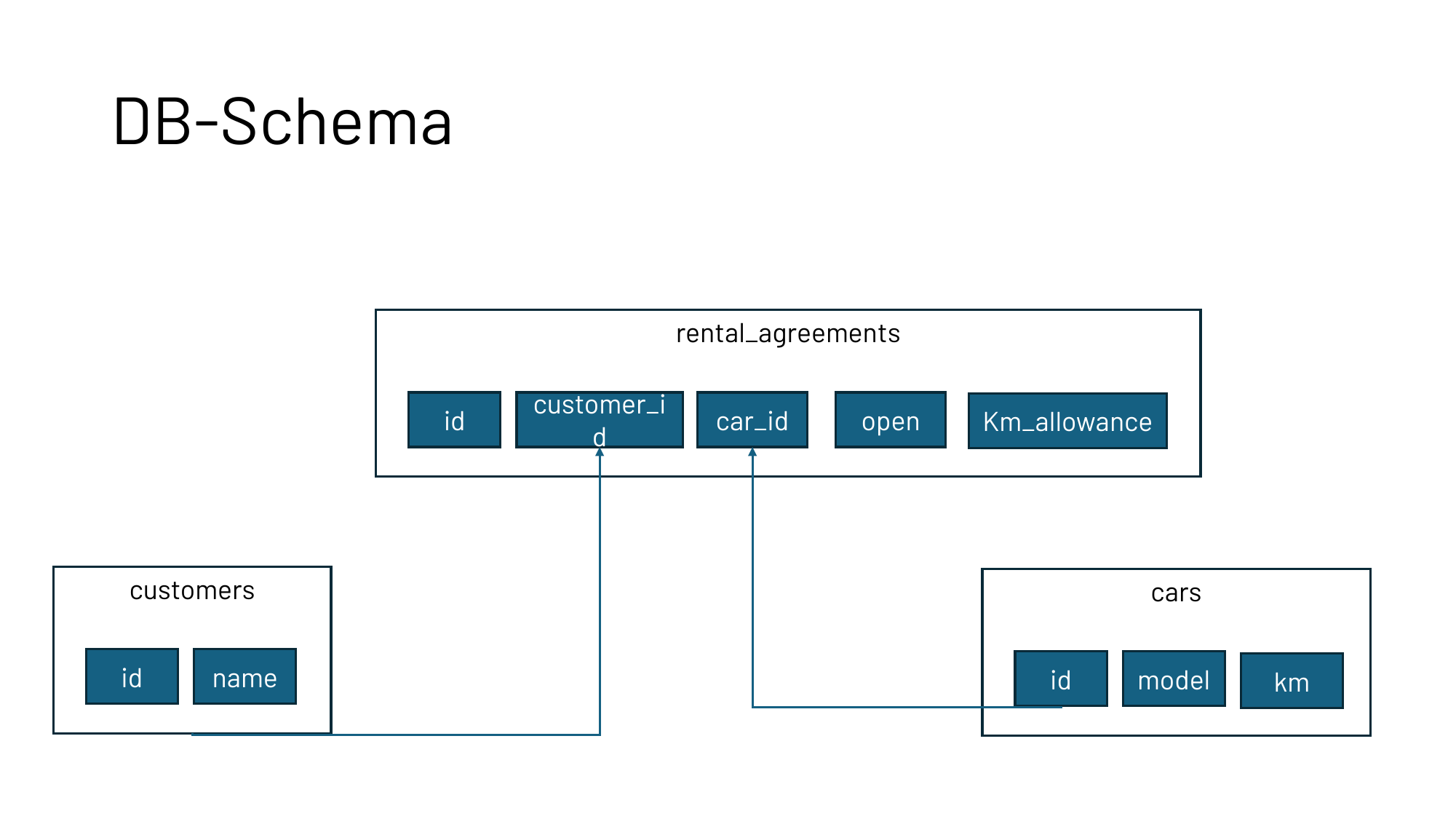

# DB-Schema
rental_agreements
id
customer_id
car_id
open
Km_allowance
customers
cars
id
name
id
model
km